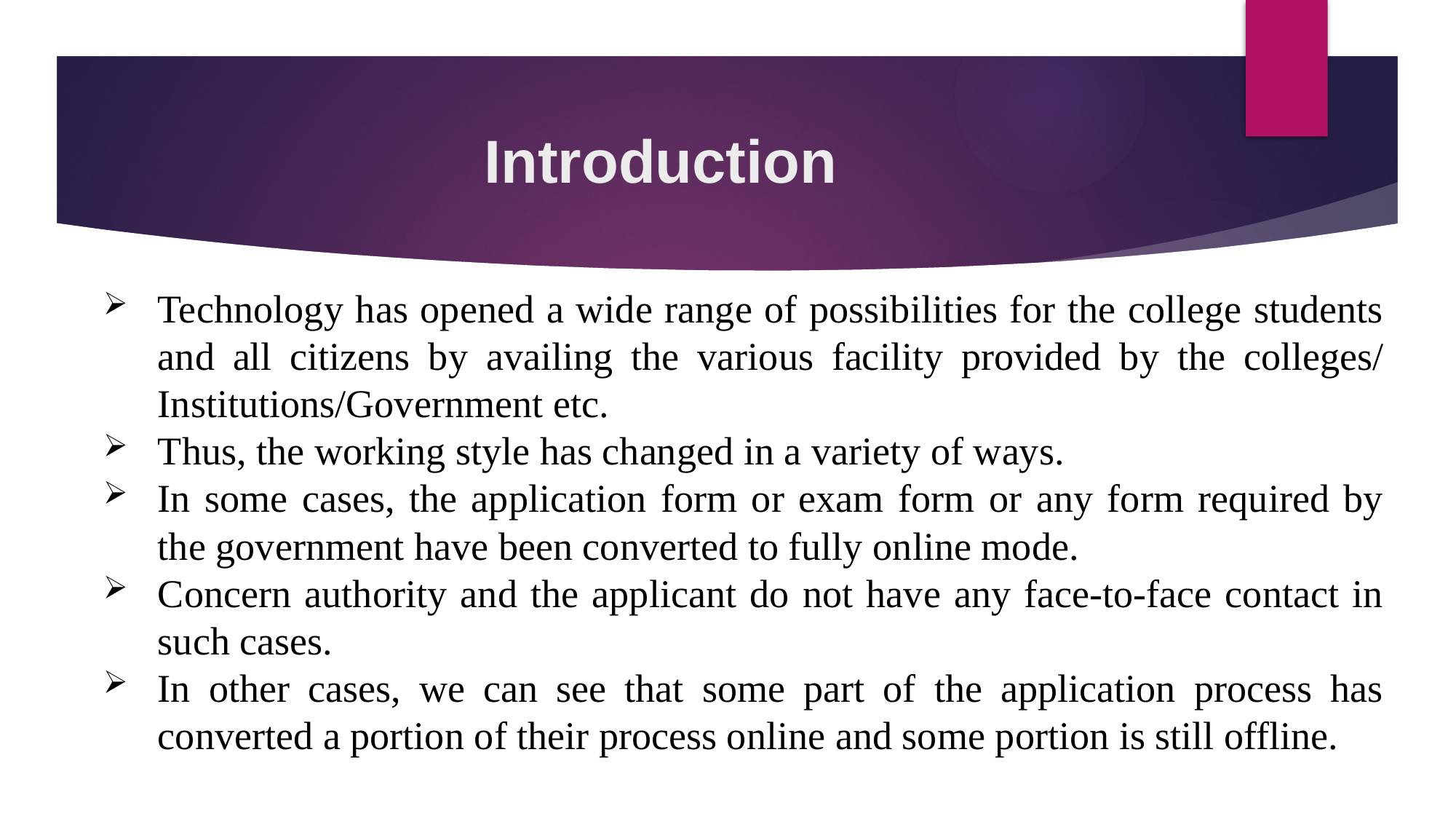

# Introduction
Technology has opened a wide range of possibilities for the college students and all citizens by availing the various facility provided by the colleges/ Institutions/Government etc.
Thus, the working style has changed in a variety of ways.
In some cases, the application form or exam form or any form required by the government have been converted to fully online mode.
Concern authority and the applicant do not have any face-to-face contact in such cases.
In other cases, we can see that some part of the application process has converted a portion of their process online and some portion is still offline.